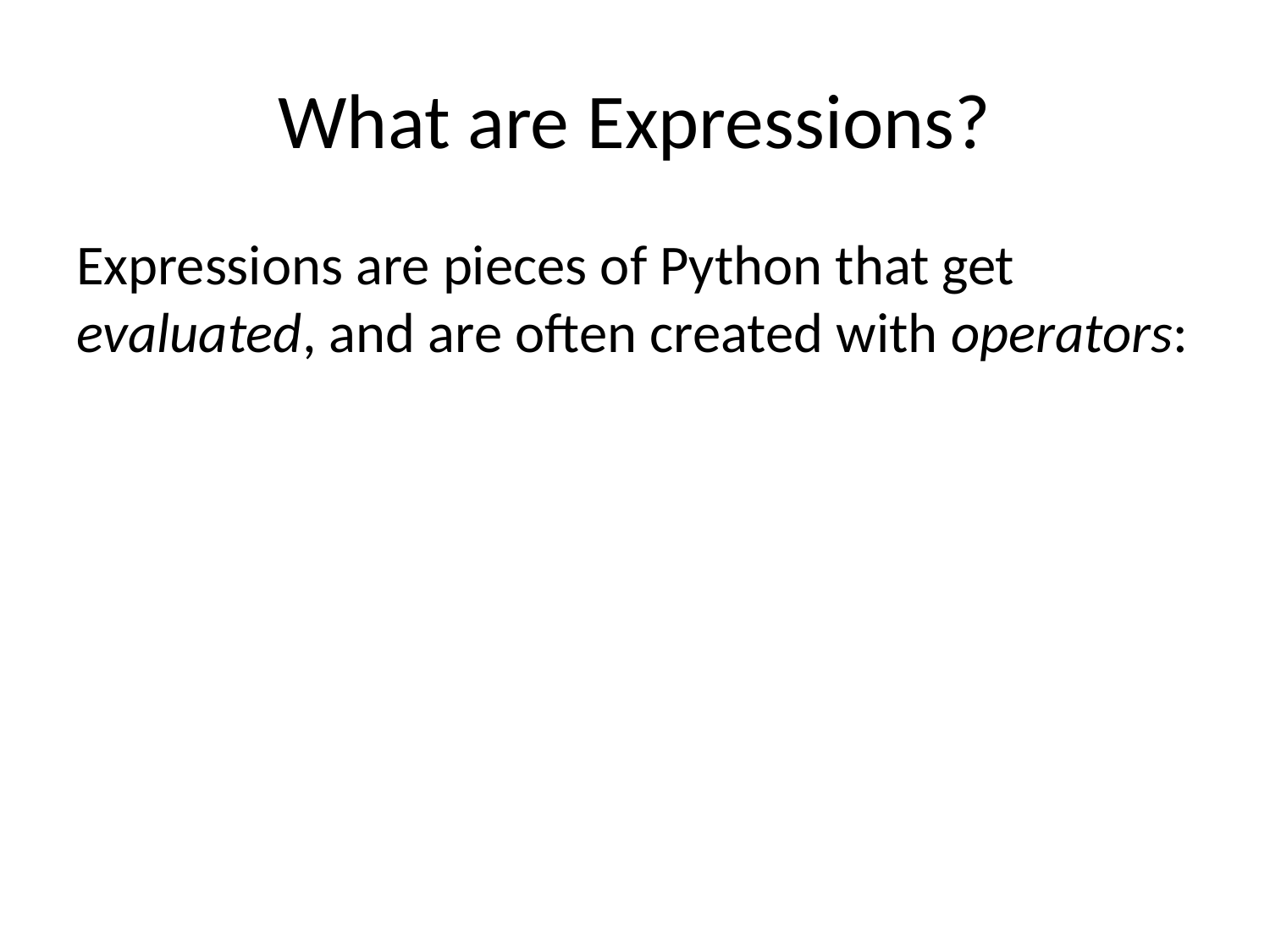

# What are Expressions?
Expressions are pieces of Python that get evaluated, and are often created with operators: